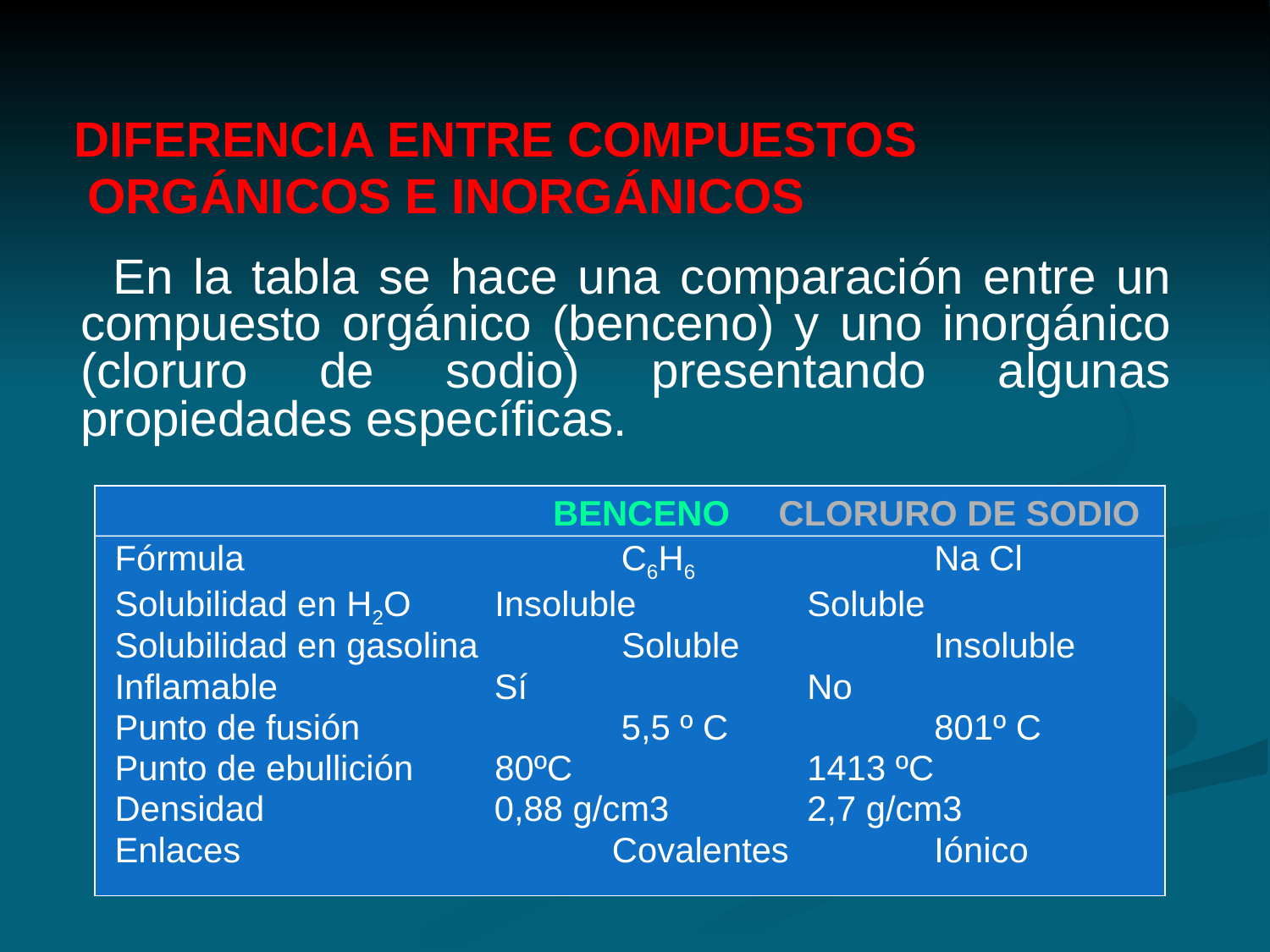

DIFERENCIA ENTRE COMPUESTOS
    ORGÁNICOS E INORGÁNICOS

     En la tabla se hace una comparación entre un compuesto orgánico (benceno) y uno inorgánico (cloruro de sodio) presentando algunas propiedades específicas.

                                                        BENCENO     CLORURO DE SODIO
           Fórmula		                   C6H6 	            Na Cl
           Solubilidad en H2O	      Insoluble	            Soluble
           Solubilidad en gasolina 	      Soluble  	            Insoluble
           Inflamable 	                   Sí 		            No
           Punto de fusión	                   5,5 º C	            801º C
           Punto de ebullición 	      80ºC	            1413 ºC
           Densidad	                   0,88 g/cm3	            2,7 g/cm3
           Enlaces			     Covalentes	            Iónico